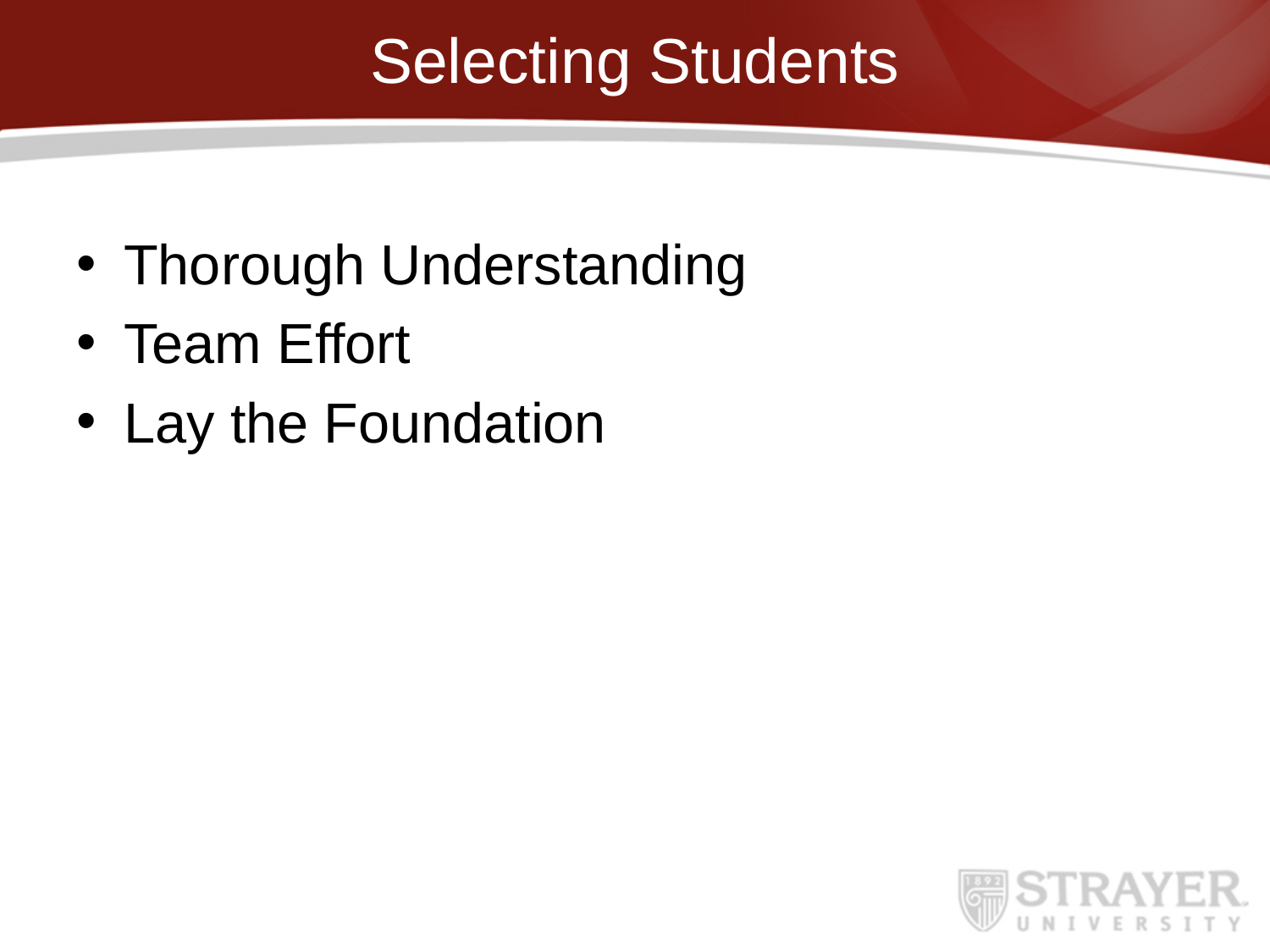

# Selecting Students
Thorough Understanding
Team Effort
Lay the Foundation